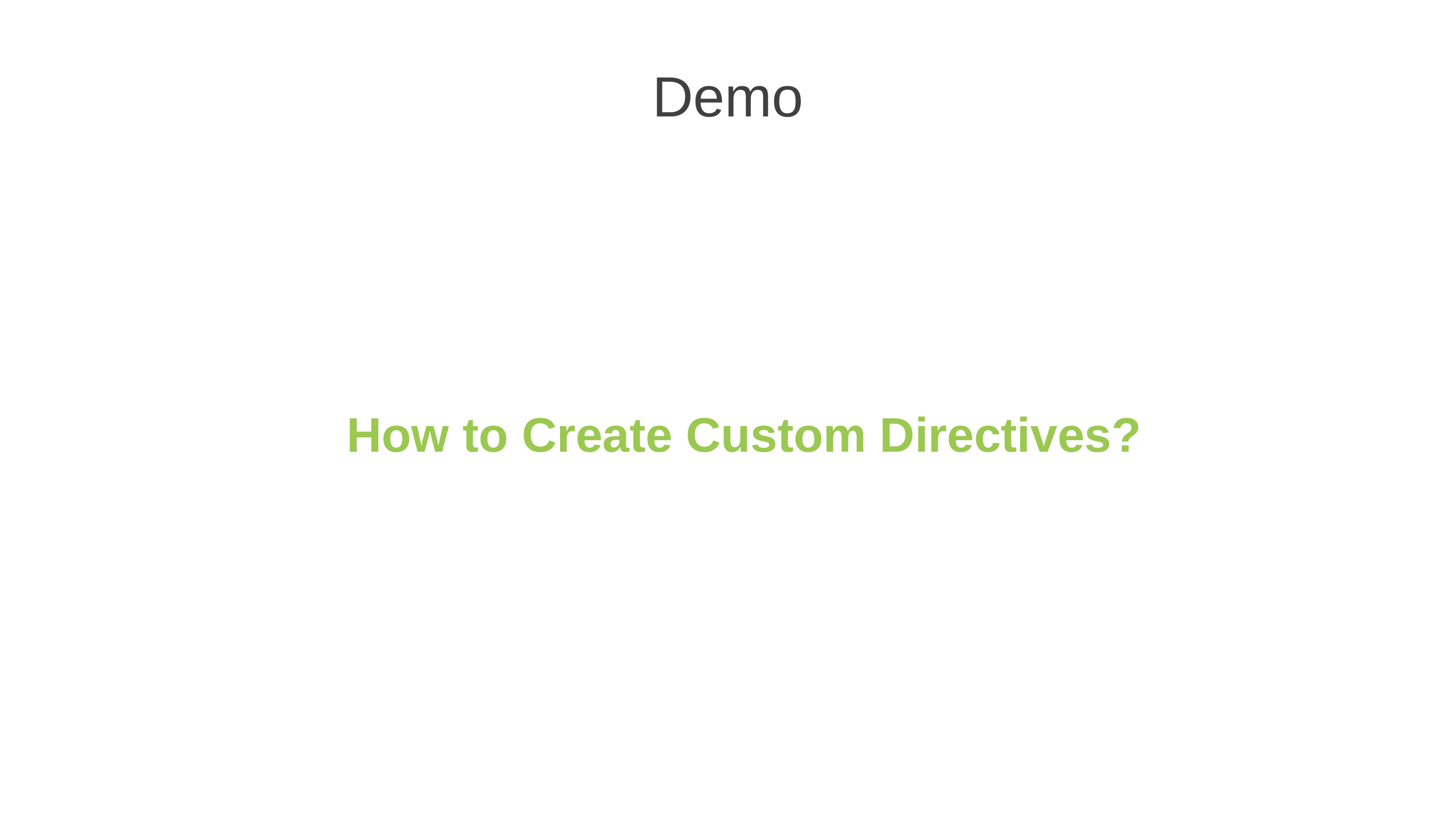

# Demo
How to Create Custom Directives?
32